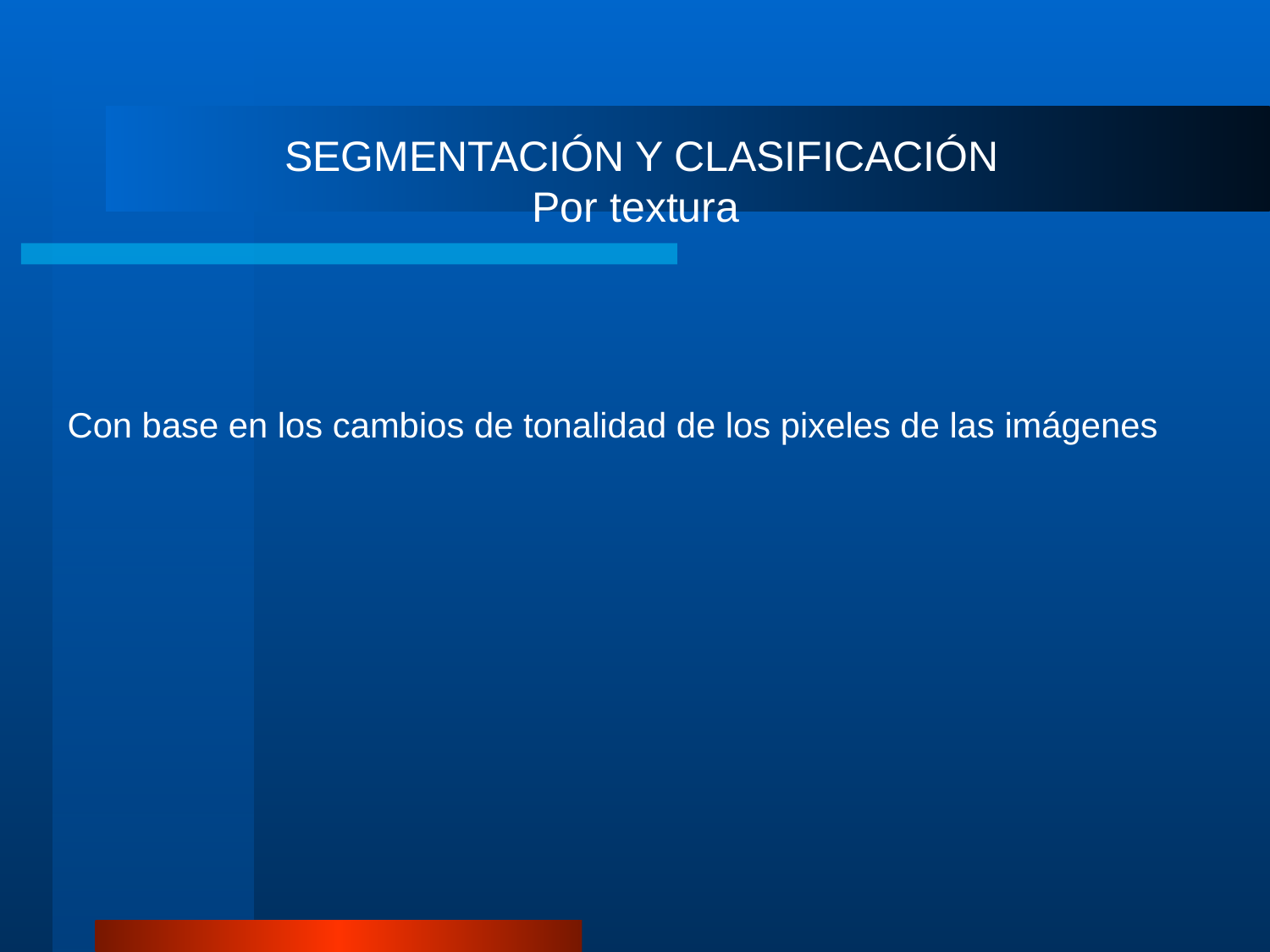

SEGMENTACIÓN Y CLASIFICACIÓN
Por textura
Con base en los cambios de tonalidad de los pixeles de las imágenes